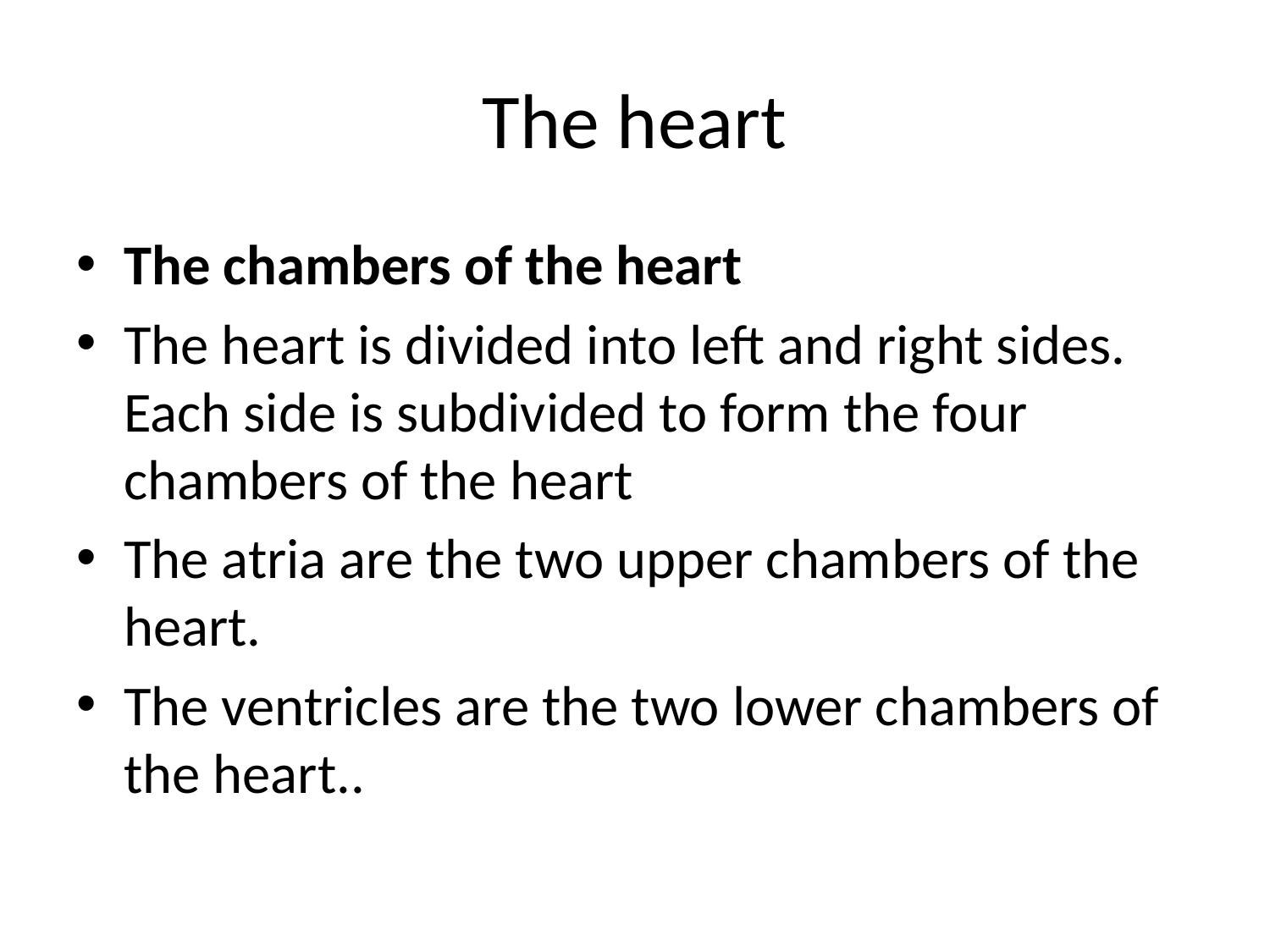

# The heart
The chambers of the heart
The heart is divided into left and right sides. Each side is subdivided to form the four chambers of the heart
The atria are the two upper chambers of the heart.
The ventricles are the two lower chambers of the heart..